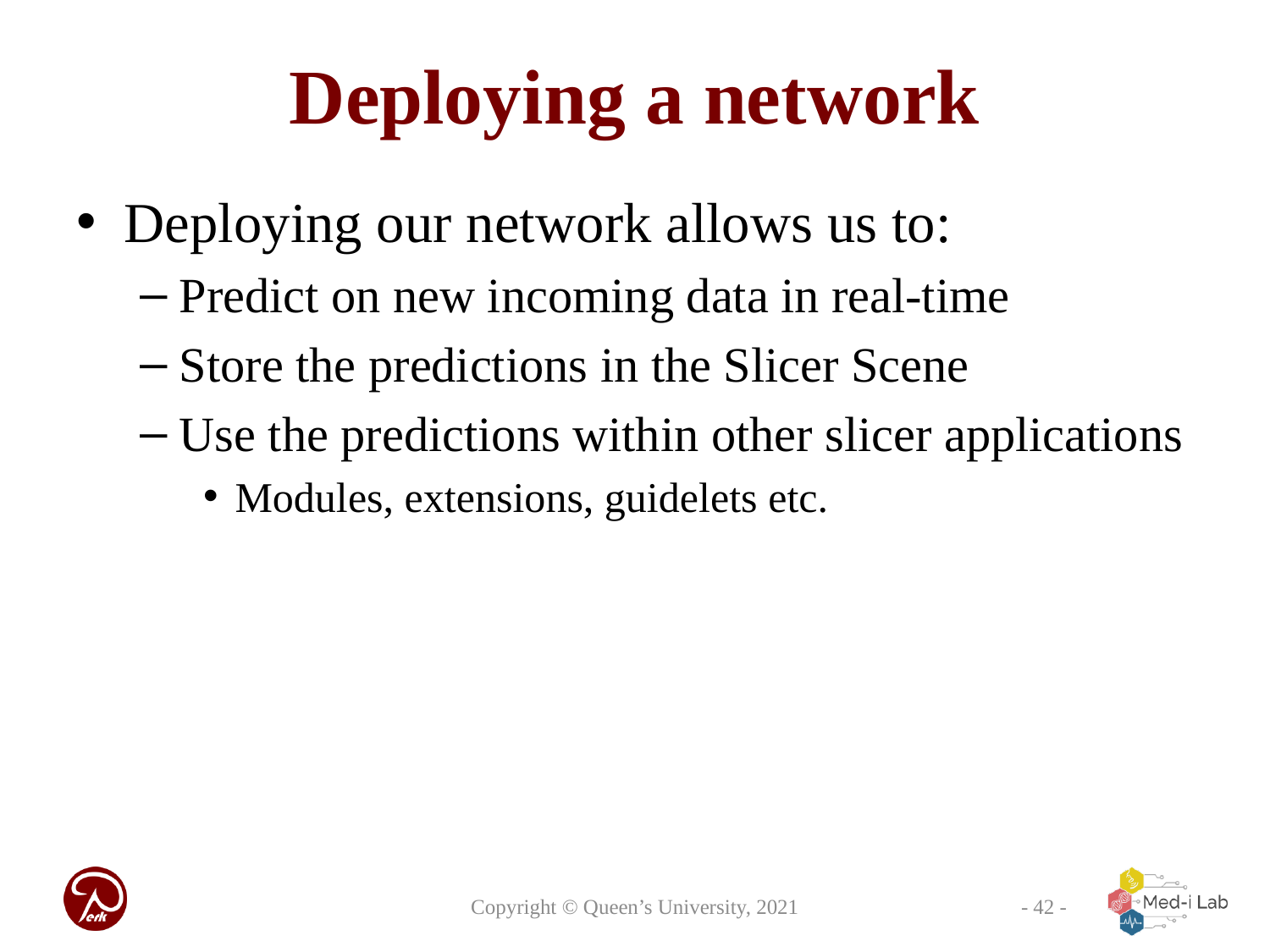

# Deploying a network
Deploying our network allows us to:
Predict on new incoming data in real-time
Store the predictions in the Slicer Scene
Use the predictions within other slicer applications
Modules, extensions, guidelets etc.
Copyright © Queen’s University, 2021
- 42 -